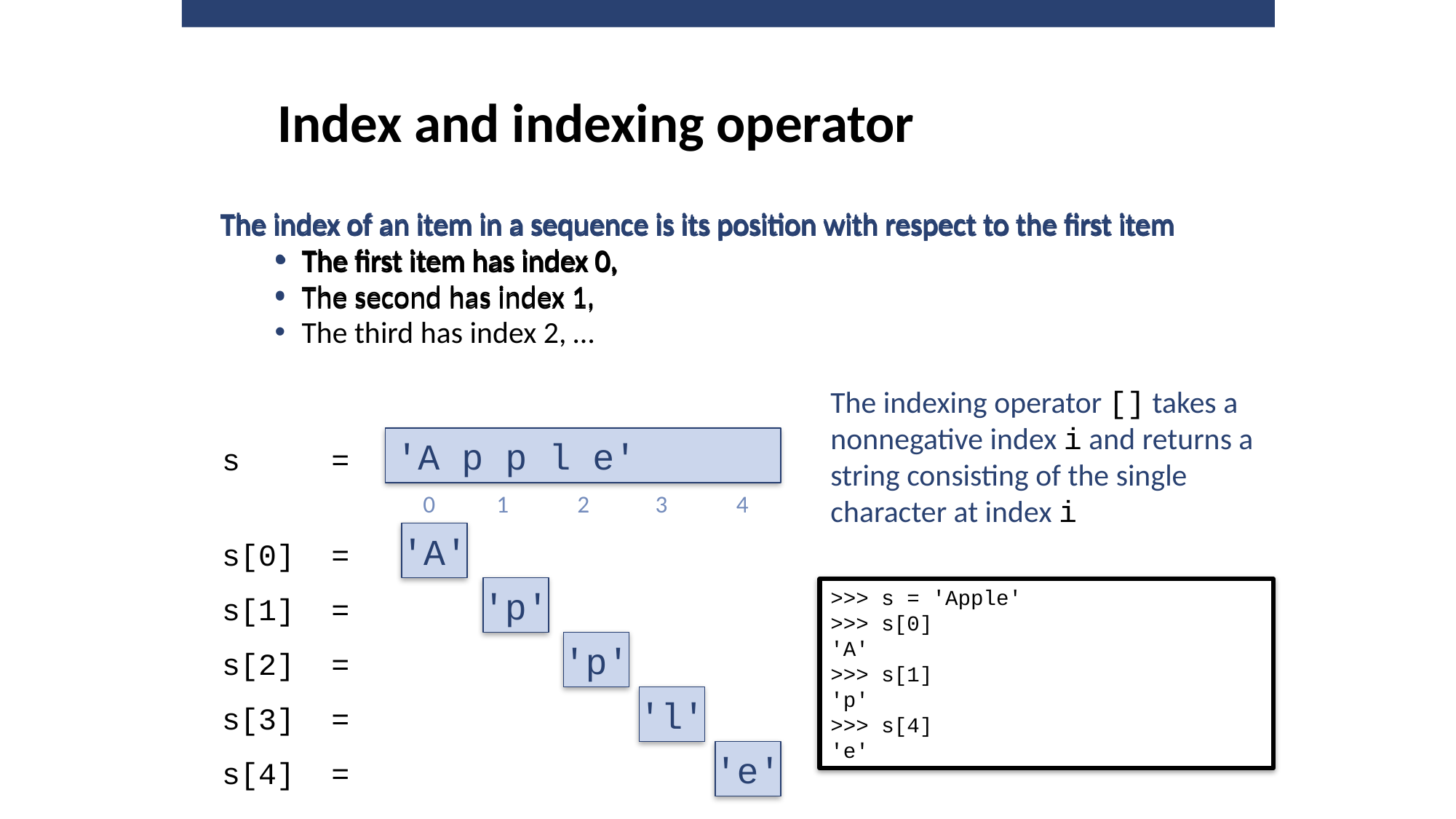

Index and indexing operator
The index of an item in a sequence is its position with respect to the first item
The first item has index 0,
The second has index 1,
The third has index 2, …
The index of an item in a sequence is its position with respect to the first item

The index of an item in a sequence is its position with respect to the first item
The first item has index 0,
The second has index 1,

The index of an item in a sequence is its position with respect to the first item
The first item has index 0,

The indexing operator [] takes a nonnegative index i and returns a string consisting of the single character at index i
'A p p l e'
s     =
0
1
2
3
4
'A'
s[0]  =
'p'
>>> s = 'Apple'
>>> s[0]
'A'
>>> s[1]
'p'
>>> s[4]
'e'
s[1]  =
'p'
s[2]  =
'l'
s[3]  =
'e'
s[4]  =